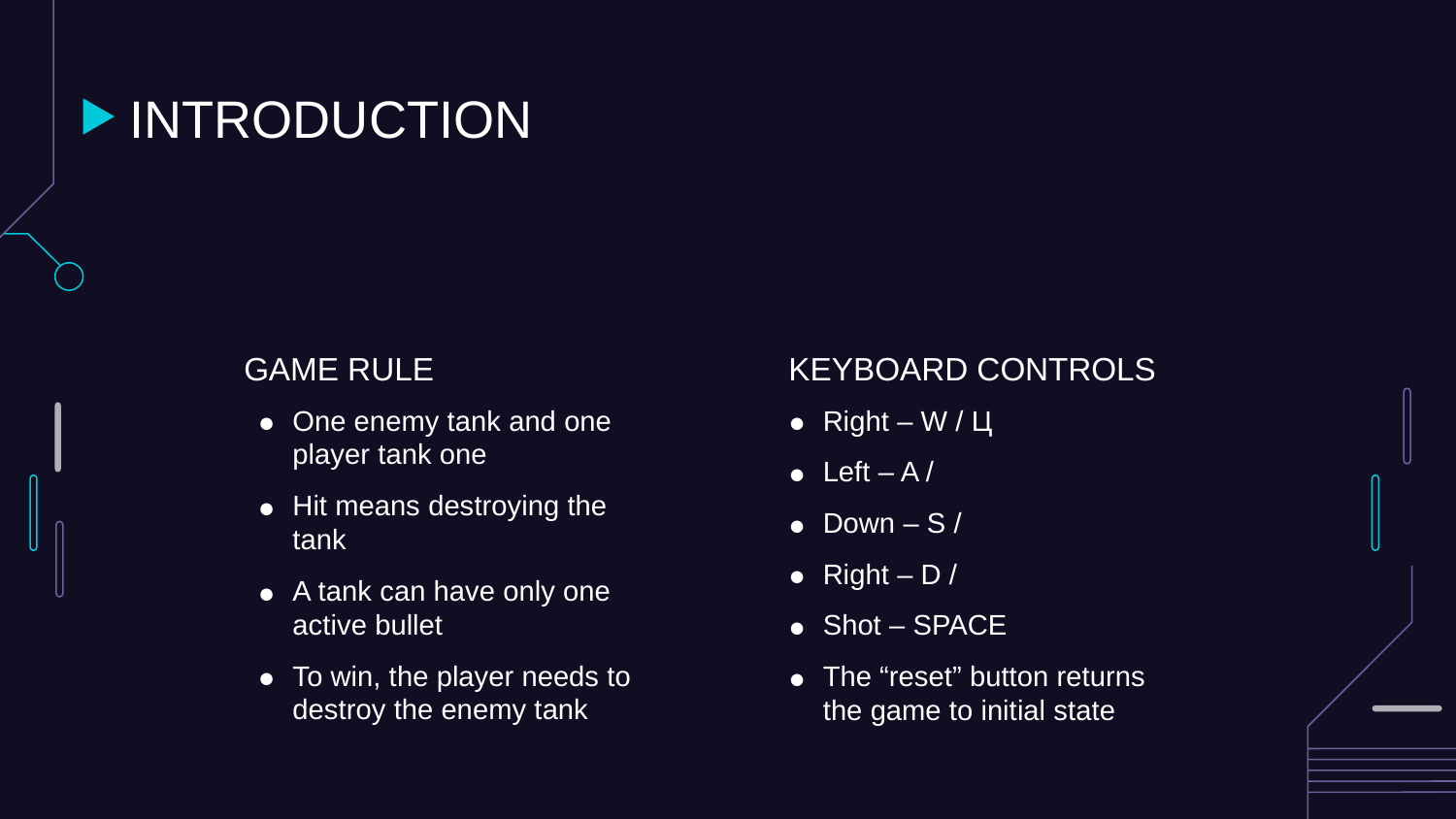

# INTRODUCTION
GAME RULE
KEYBOARD CONTROLS
One enemy tank and one player tank one
Hit means destroying the tank
A tank can have only one active bullet
To win, the player needs to destroy the enemy tank
Right – W / Ц
Left – A /
Down – S /
Right – D /
Shot – SPACE
The “reset” button returns the game to initial state